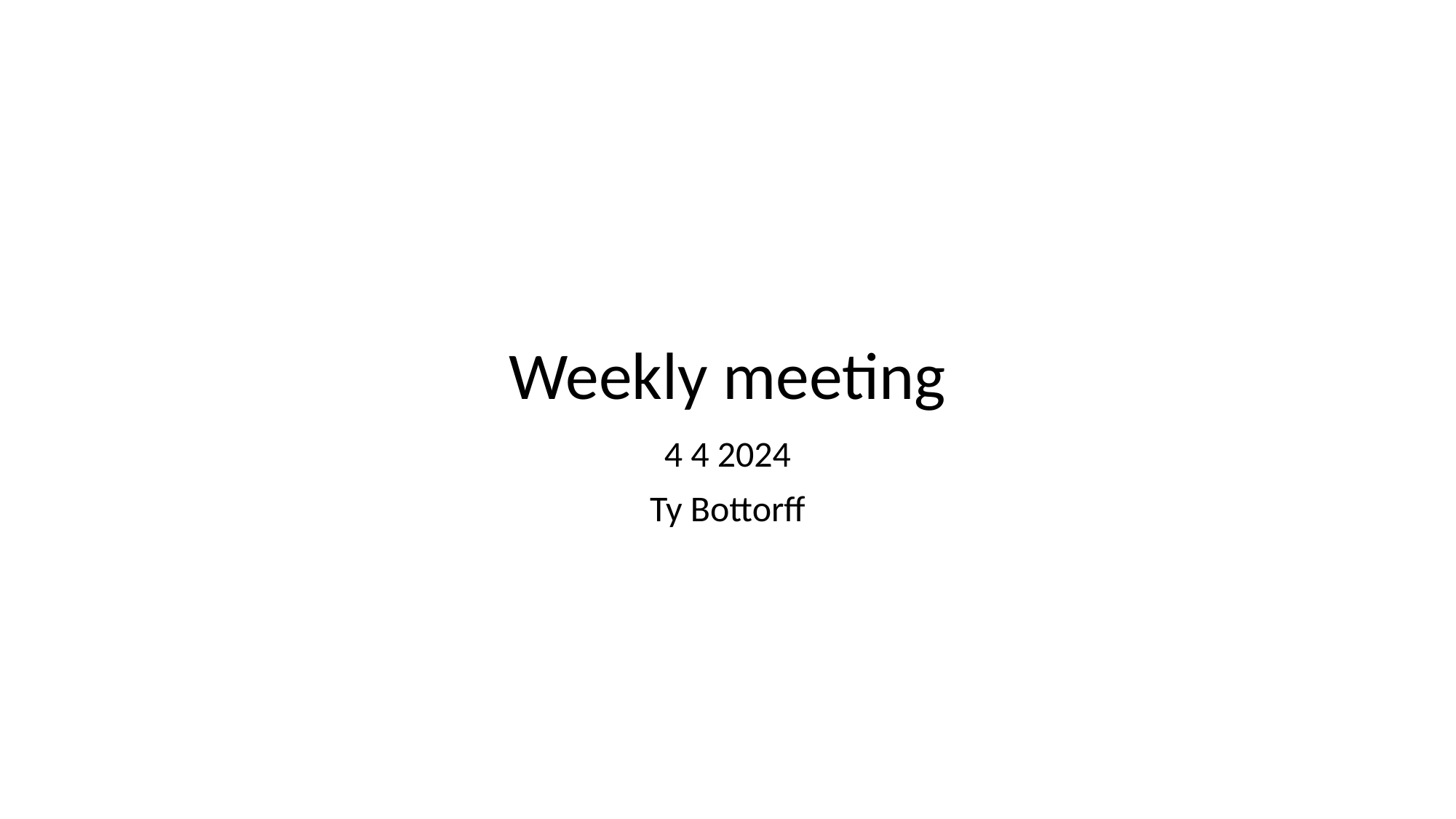

# Weekly meeting
4 4 2024
Ty Bottorff